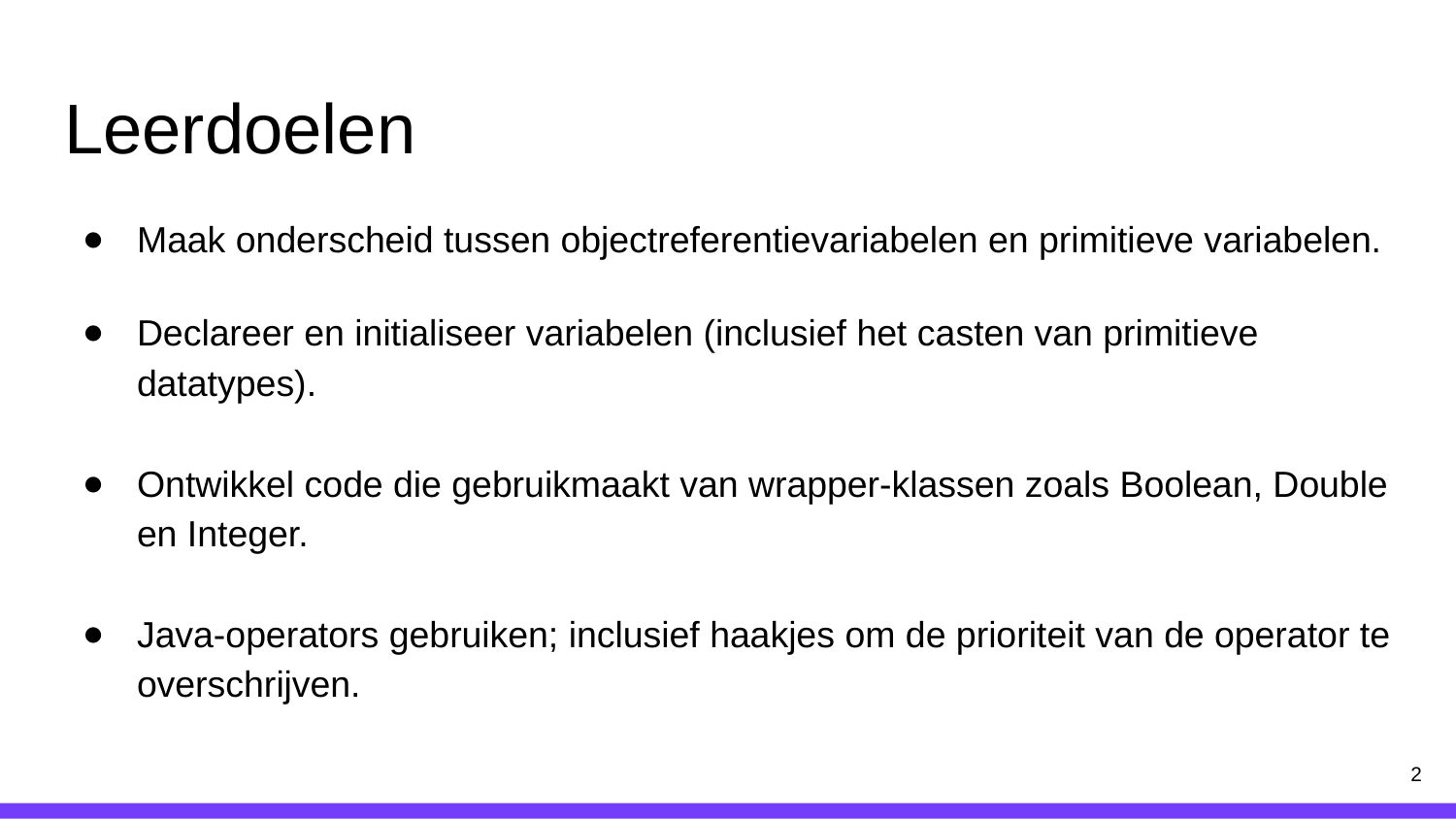

# Leerdoelen
Maak onderscheid tussen objectreferentievariabelen en primitieve variabelen.
Declareer en initialiseer variabelen (inclusief het casten van primitieve datatypes).
Ontwikkel code die gebruikmaakt van wrapper-klassen zoals Boolean, Double en Integer.
Java-operators gebruiken; inclusief haakjes om de prioriteit van de operator te overschrijven.
2